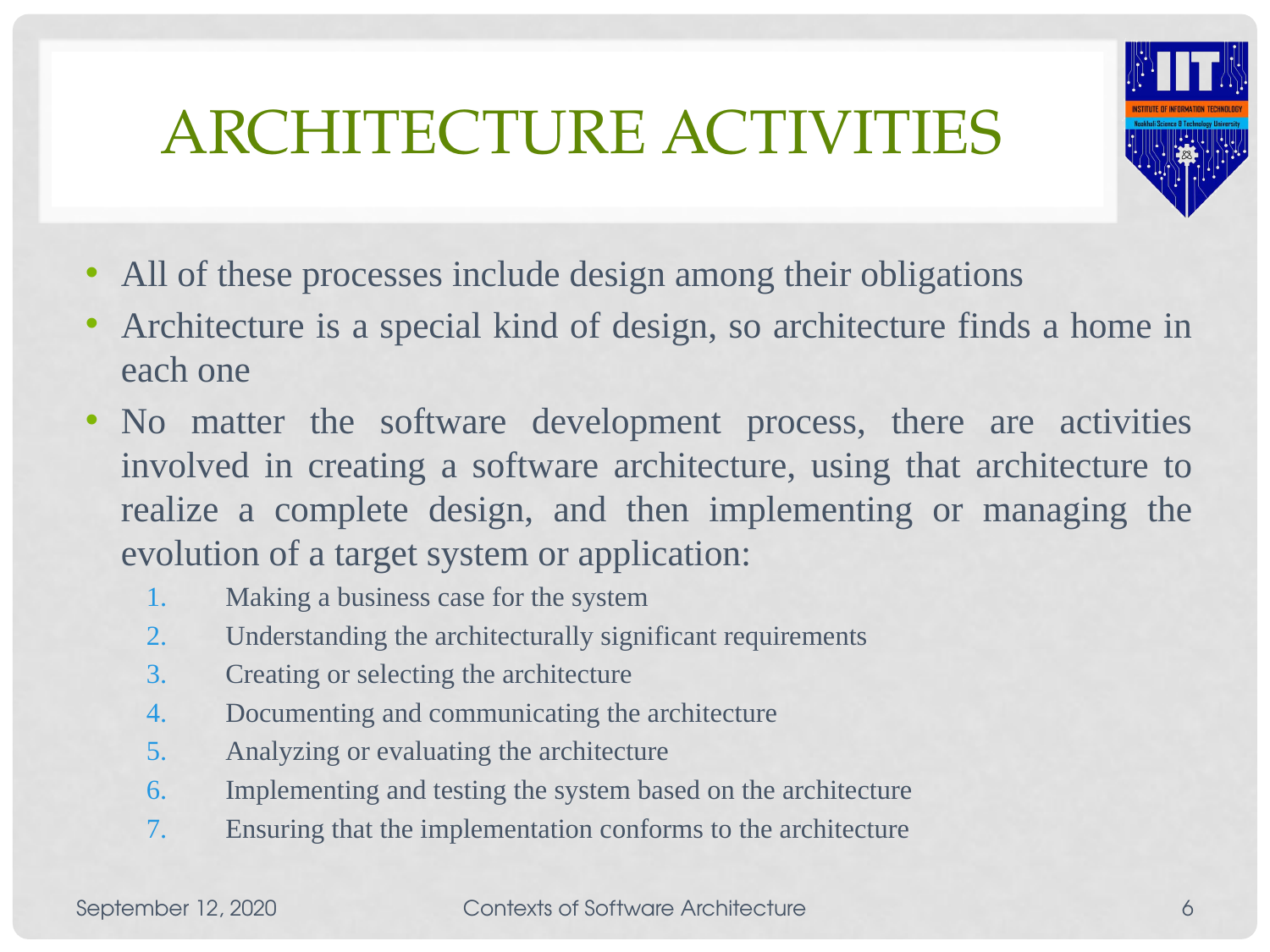

# Architecture Activities
All of these processes include design among their obligations
Architecture is a special kind of design, so architecture finds a home in each one
No matter the software development process, there are activities involved in creating a software architecture, using that architecture to realize a complete design, and then implementing or managing the evolution of a target system or application:
Making a business case for the system
Understanding the architecturally significant requirements
Creating or selecting the architecture
Documenting and communicating the architecture
Analyzing or evaluating the architecture
Implementing and testing the system based on the architecture
Ensuring that the implementation conforms to the architecture
September 12, 2020
Contexts of Software Architecture
6